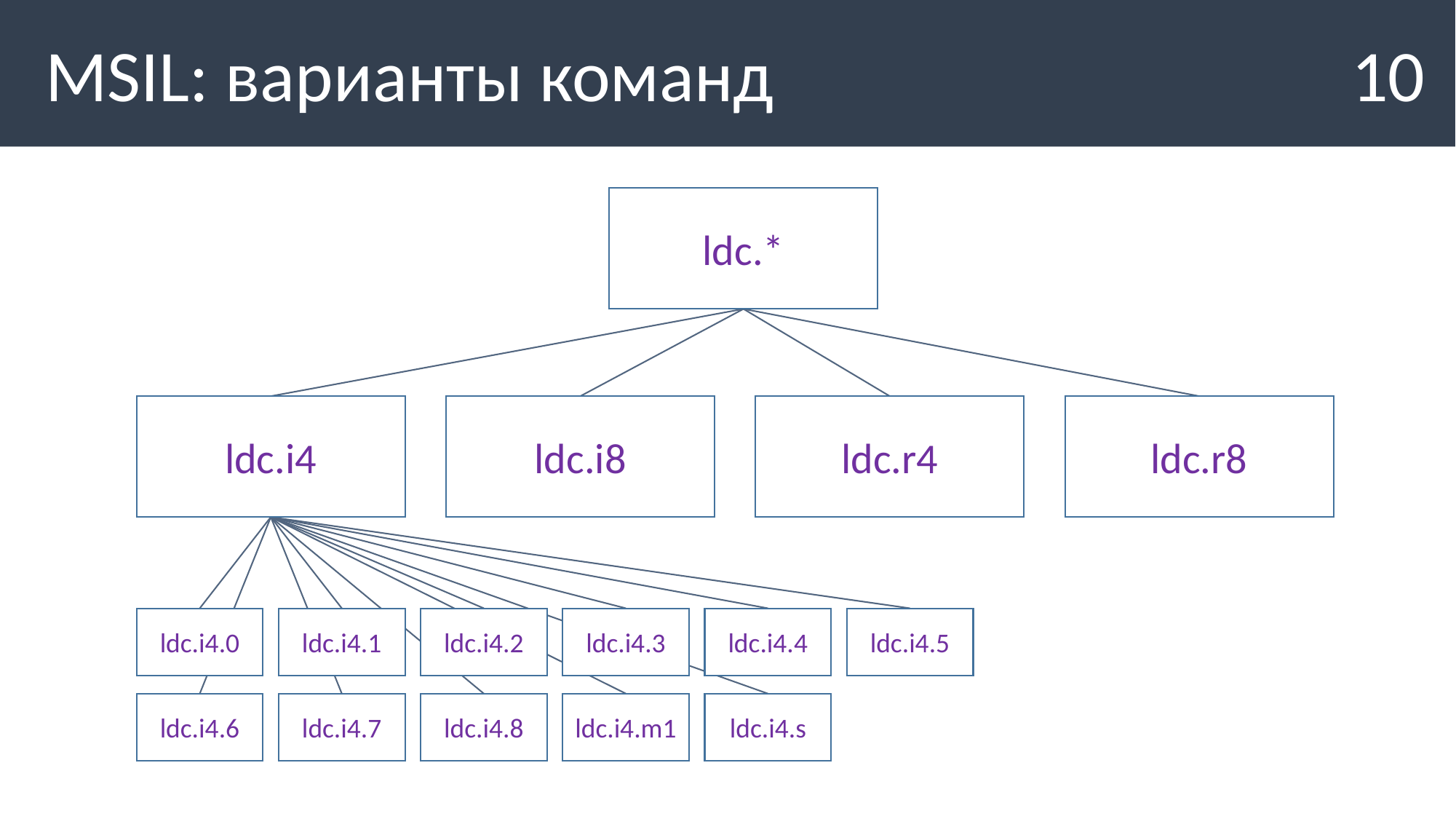

MSIL: варианты команд
10
ldc.*
ldc.r8
ldc.i8
ldc.r4
ldc.i4
ldc.i4.5
ldc.i4.3
ldc.i4.4
ldc.i4.2
ldc.i4.1
ldc.i4.0
ldc.i4.m1
ldc.i4.s
ldc.i4.8
ldc.i4.7
ldc.i4.6
ldc.i4
ldc.i4 <int32>
ldc.i4.s <int8>
ldc.i4.0
ldc.i4.1
ldc.i4.2
ldc.i4.3
ldc.i4.4
ldc.i4.5
ldc.i4.6
ldc.i4.7
ldc.i4.8
ldc.i4.m1
ldc.i8 <int64>
ldc.r4 <float32>
ldc.r8 <float64>